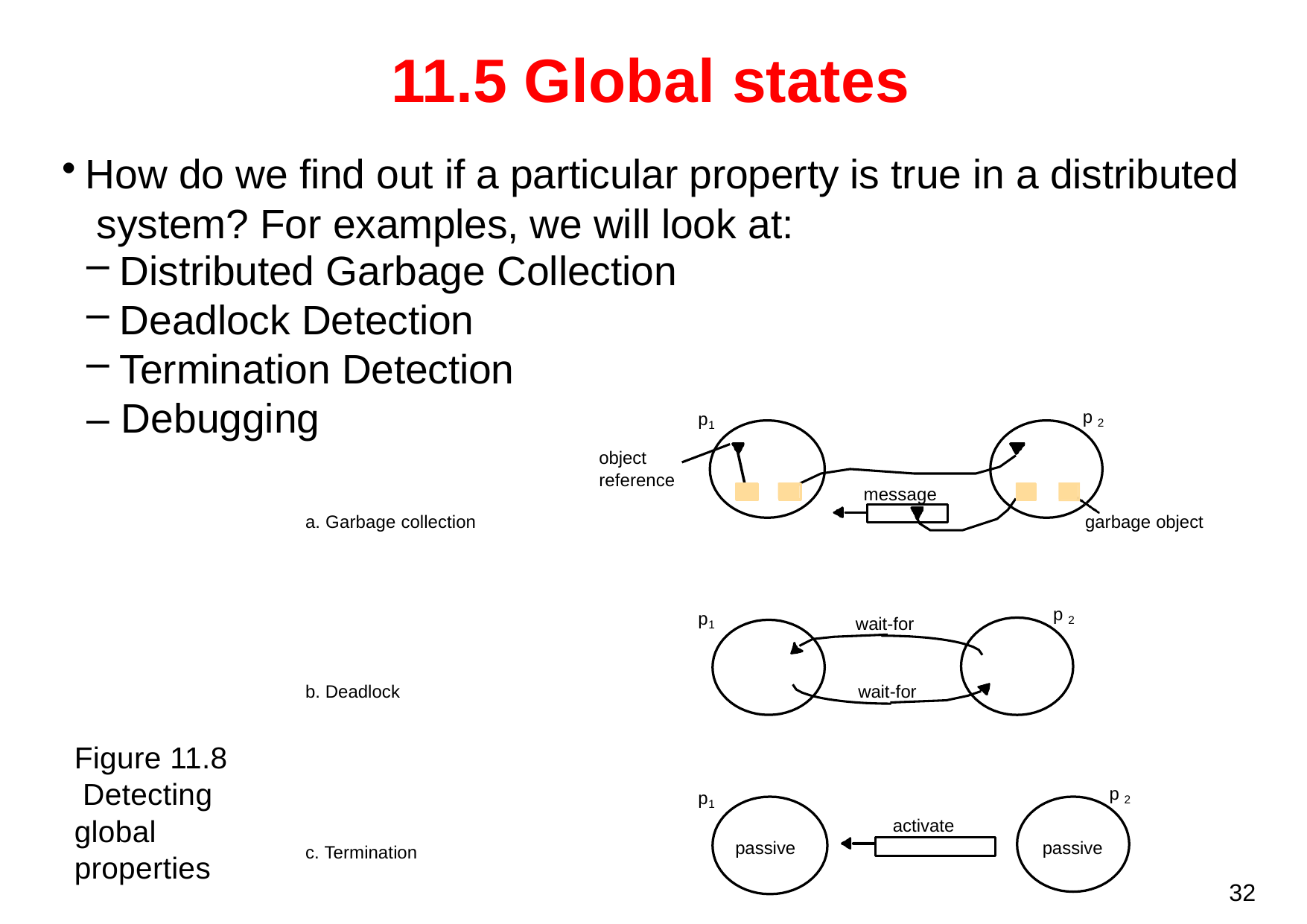

# 11.5 Global states
How do we find out if a particular property is true in a distributed  system? For examples, we will look at:
Distributed Garbage Collection
Deadlock Detection
Termination Detection
– Debugging
p 2
p1

object  reference

message

a. Garbage collection
garbage object
p 2
p1
wait-for

b. Deadlock
wait-for

Figure 11.8  Detecting
p 2
p1

global  properties
activate
passive
passive

c. Termination
32